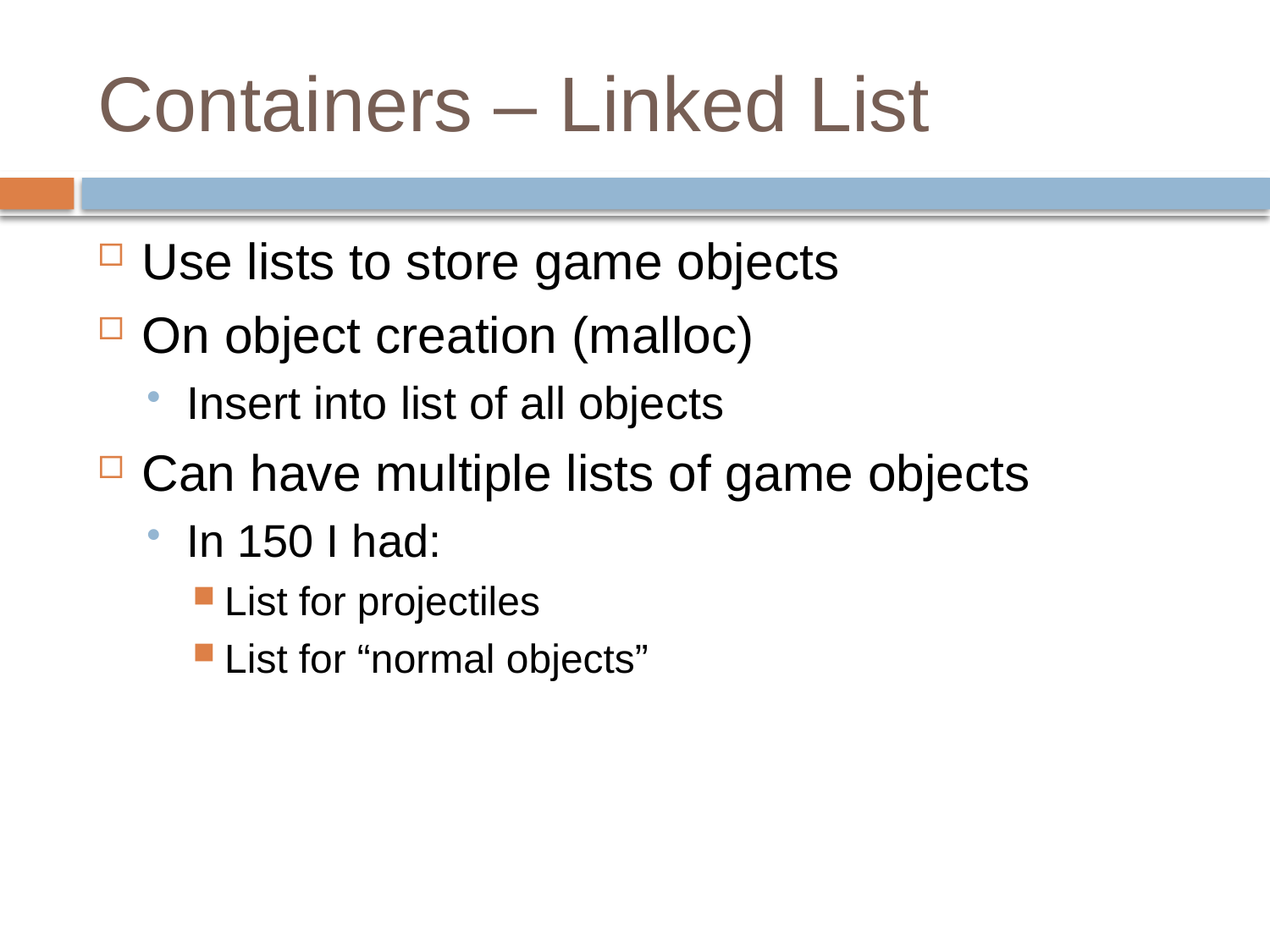

# Containers – Linked List
Use lists to store game objects
On object creation (malloc)
Insert into list of all objects
Can have multiple lists of game objects
In 150 I had:
List for projectiles
List for “normal objects”